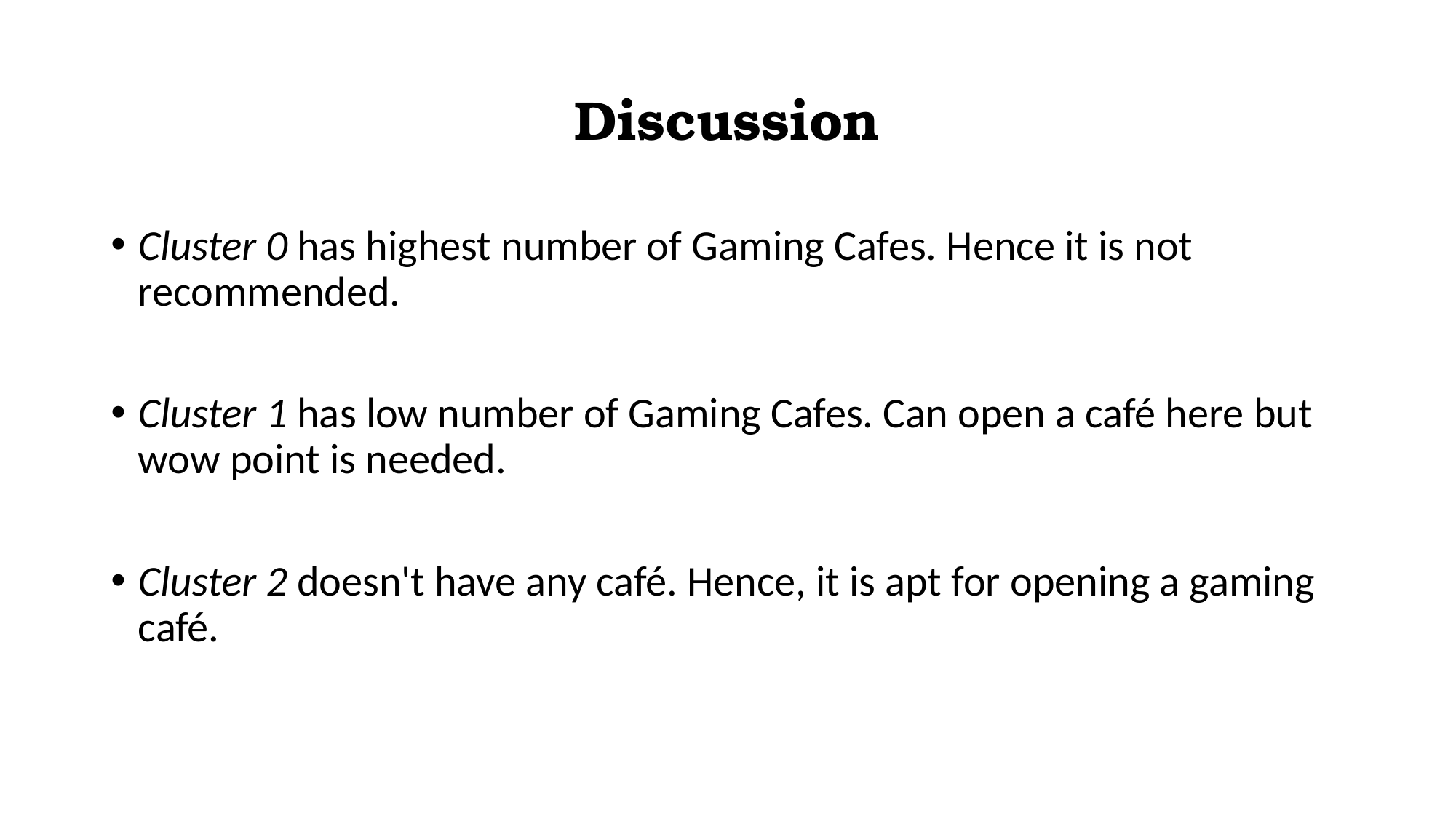

# Discussion
Cluster 0 has highest number of Gaming Cafes. Hence it is not recommended.

Cluster 1 has low number of Gaming Cafes. Can open a café here but wow point is needed.

Cluster 2 doesn't have any café. Hence, it is apt for opening a gaming café.